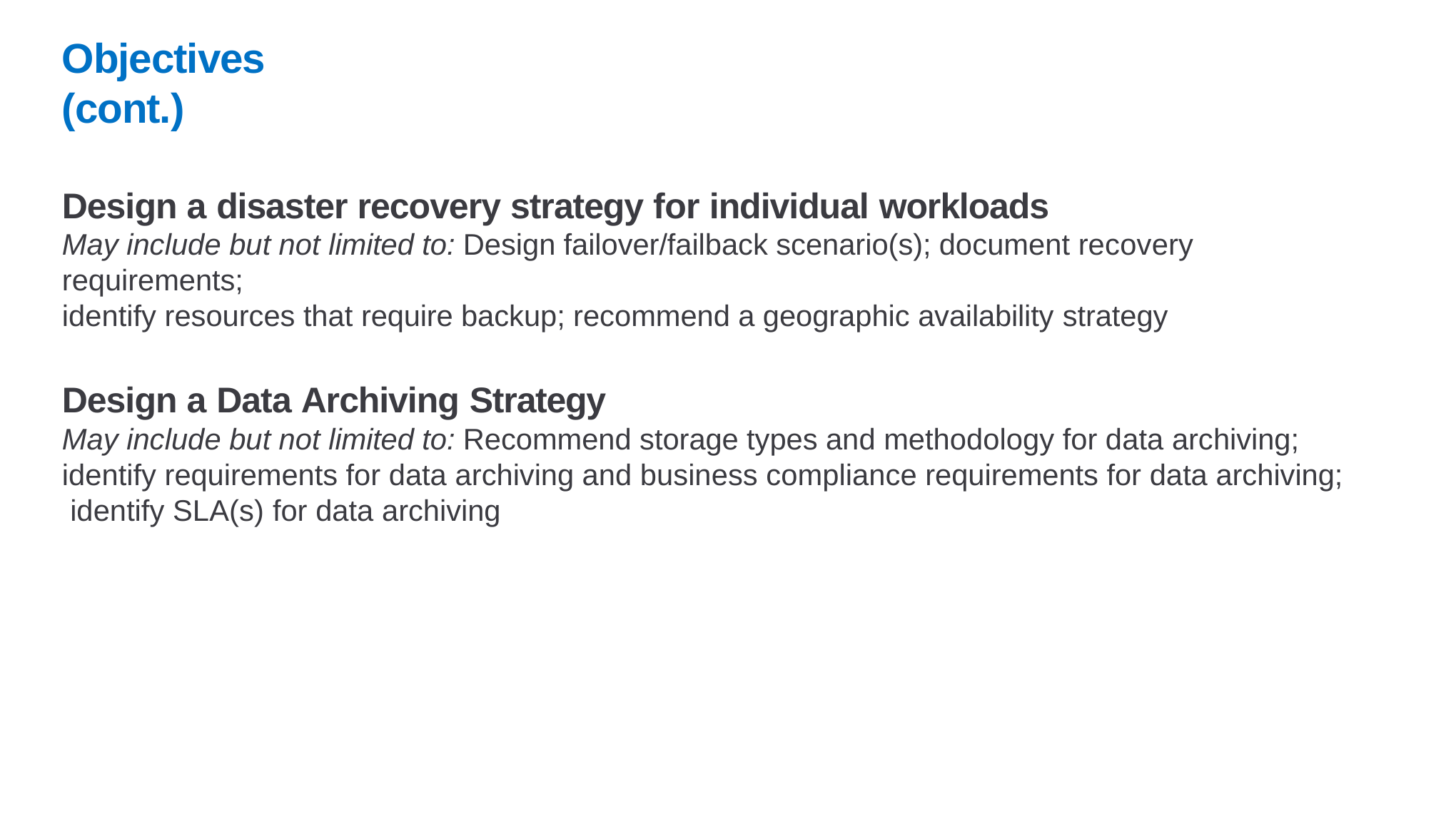

# Objectives (cont.)
Design a disaster recovery strategy for individual workloads
May include but not limited to: Design failover/failback scenario(s); document recovery requirements;
identify resources that require backup; recommend a geographic availability strategy

Design a Data Archiving Strategy
May include but not limited to: Recommend storage types and methodology for data archiving;  identify requirements for data archiving and business compliance requirements for data archiving;  identify SLA(s) for data archiving